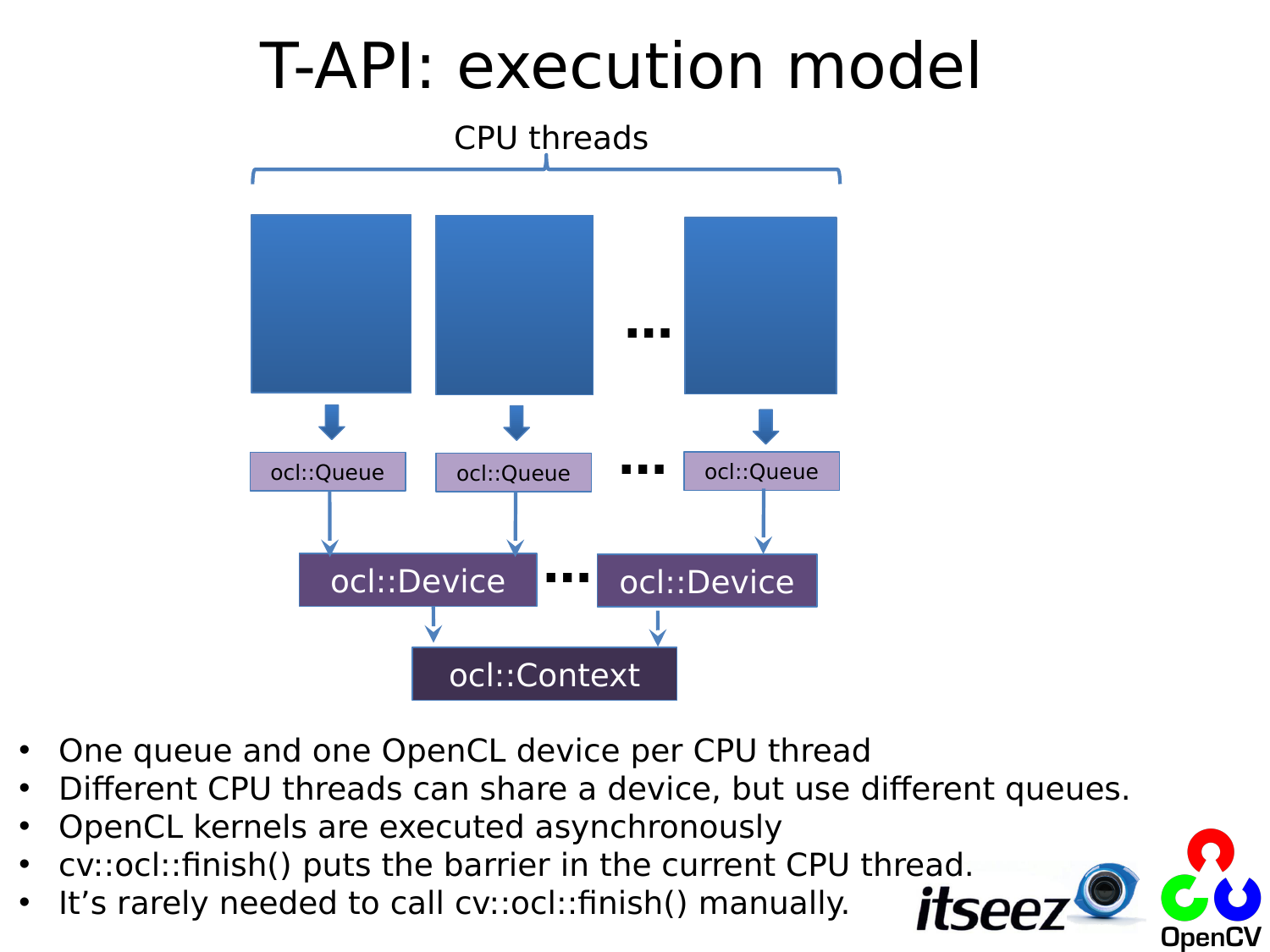

# T-API: execution model
CPU threads

…

…
ocl::Queue
ocl::Queue
ocl::Queue
…
ocl::Device
ocl::Device
ocl::Context
One queue and one OpenCL device per CPU thread
Different CPU threads can share a device, but use different queues.
OpenCL kernels are executed asynchronously
cv::ocl::finish() puts the barrier in the current CPU thread.
It’s rarely needed to call cv::ocl::finish() manually.